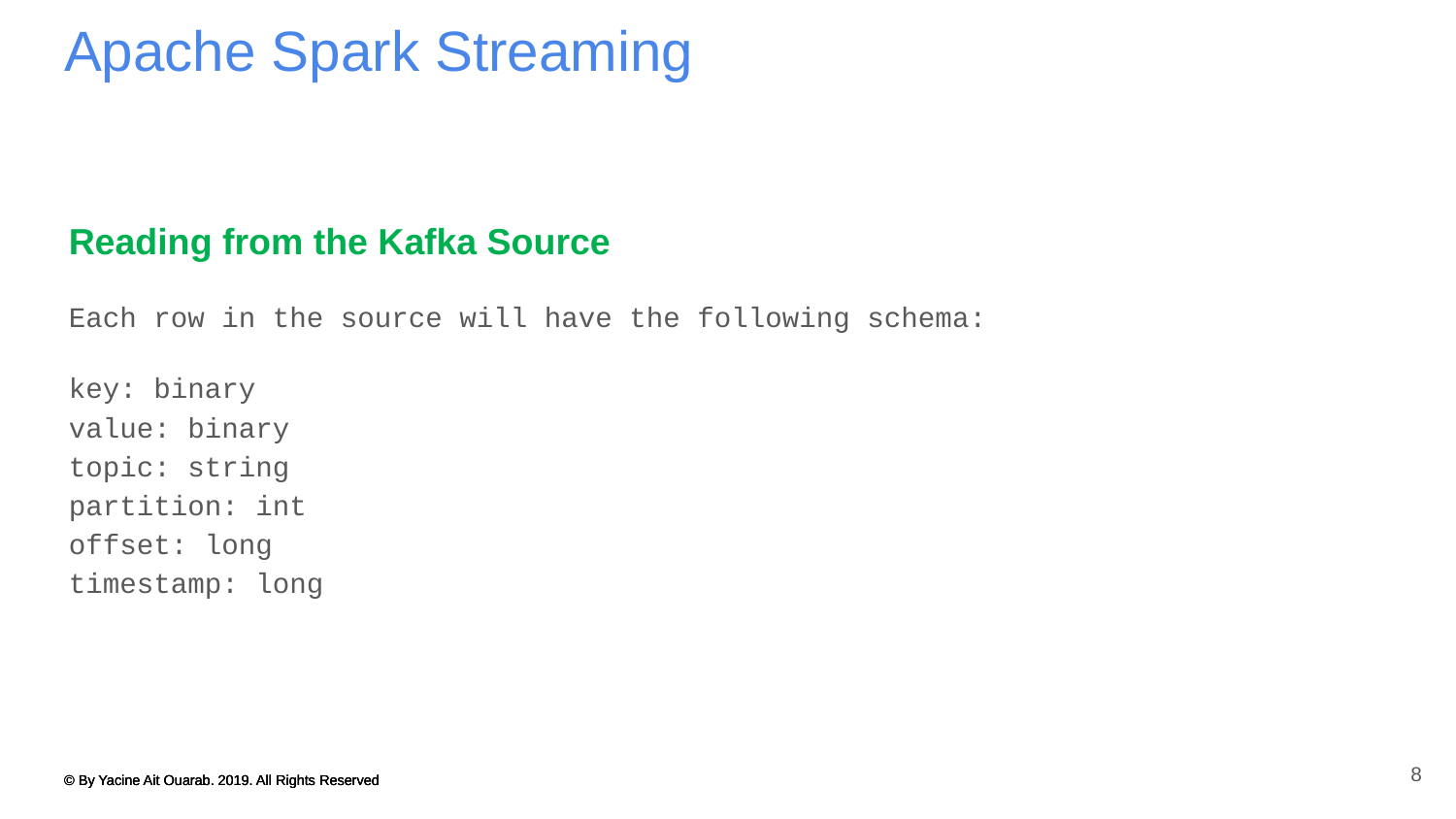

# Apache Spark Streaming

Reading from the Kafka Source
Each row in the source will have the following schema:
key: binary
value: binary
topic: string
partition: int
offset: long
timestamp: long
8